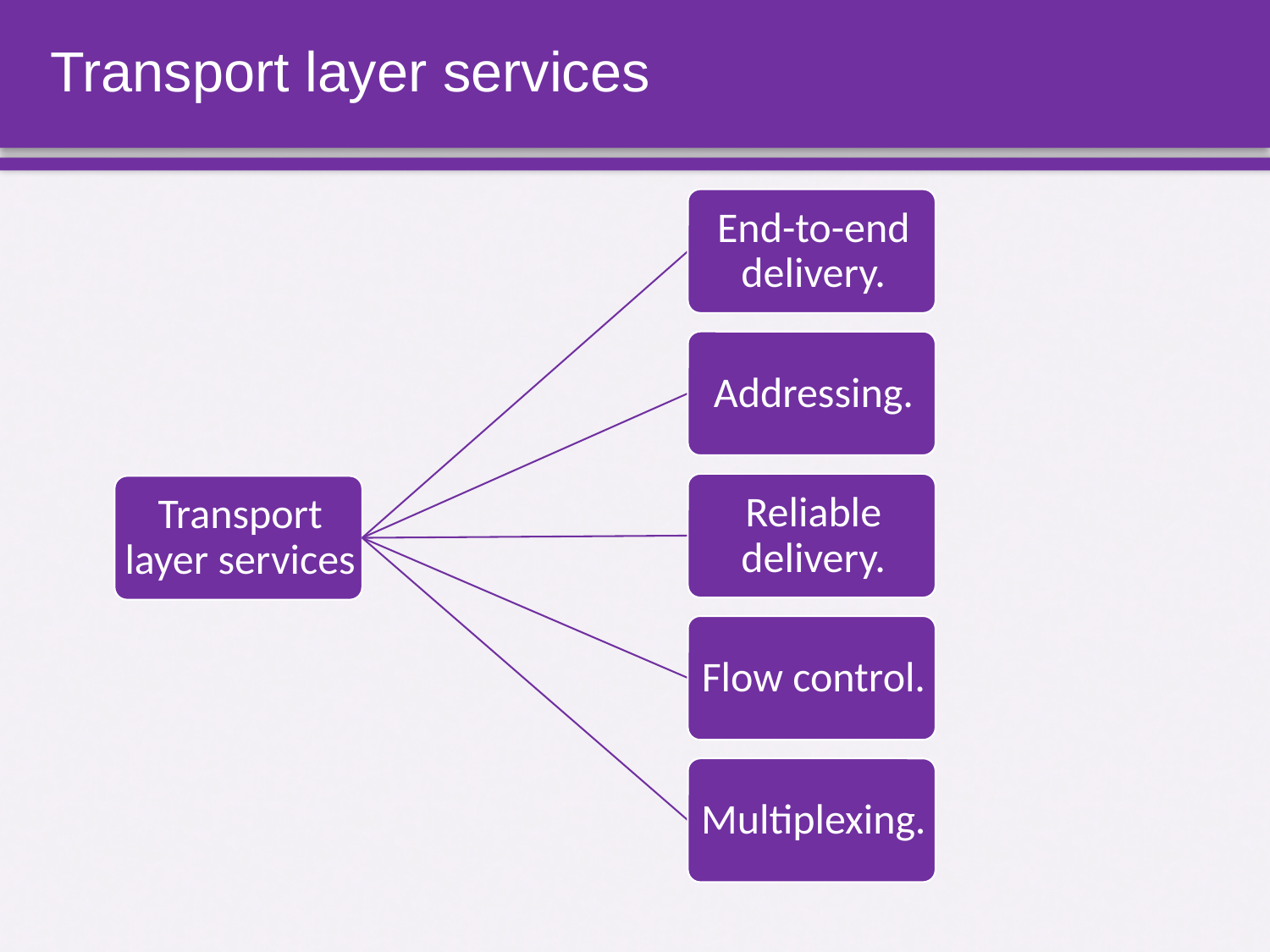

# Transport layer services
Transport layer services

End-to-end delivery.

Addressing.

Reliable delivery.

Flow control.

Multiplexing.